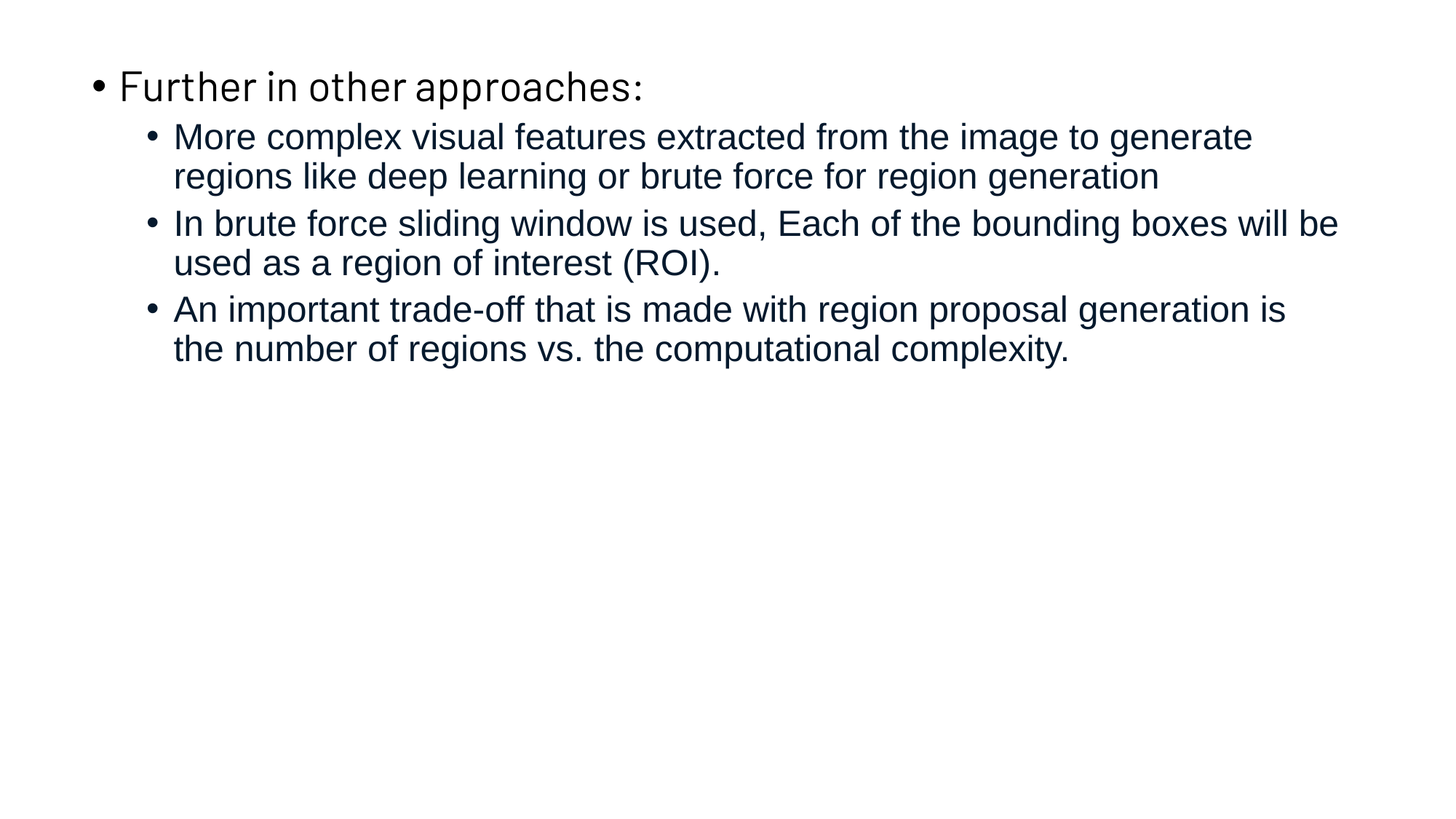

Further in other approaches:
More complex visual features extracted from the image to generate regions like deep learning or brute force for region generation
In brute force sliding window is used, Each of the bounding boxes will be used as a region of interest (ROI).
An important trade-off that is made with region proposal generation is the number of regions vs. the computational complexity.